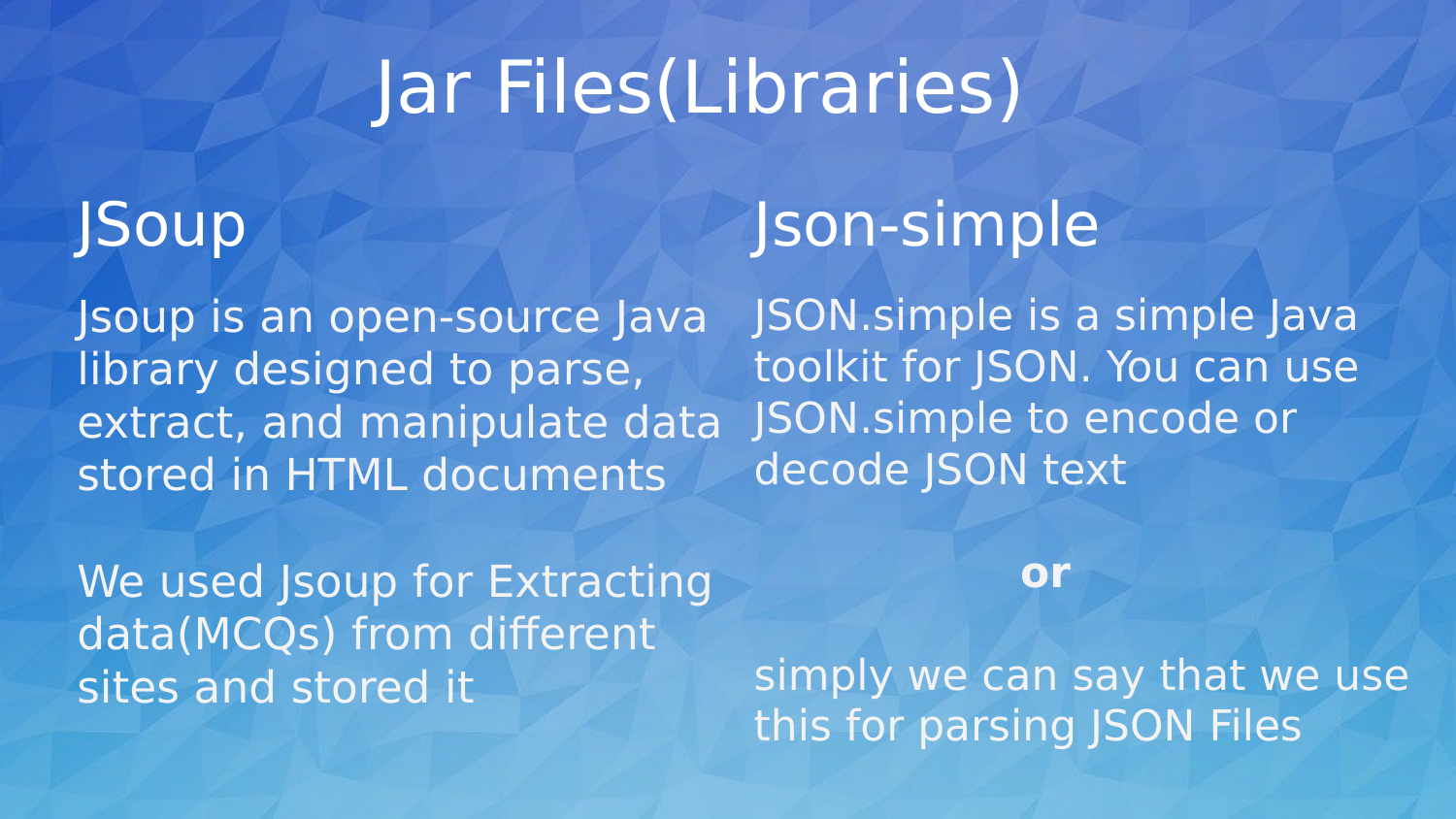

# Jar Files(Libraries)
JSoup
Json-simple
Jsoup is an open-source Java library designed to parse, extract, and manipulate data stored in HTML documents

We used Jsoup for Extracting data(MCQs) from different sites and stored it
JSON.simple is a simple Java toolkit for JSON. You can use JSON.simple to encode or decode JSON text

                  or

simply we can say that we use this for parsing JSON Files